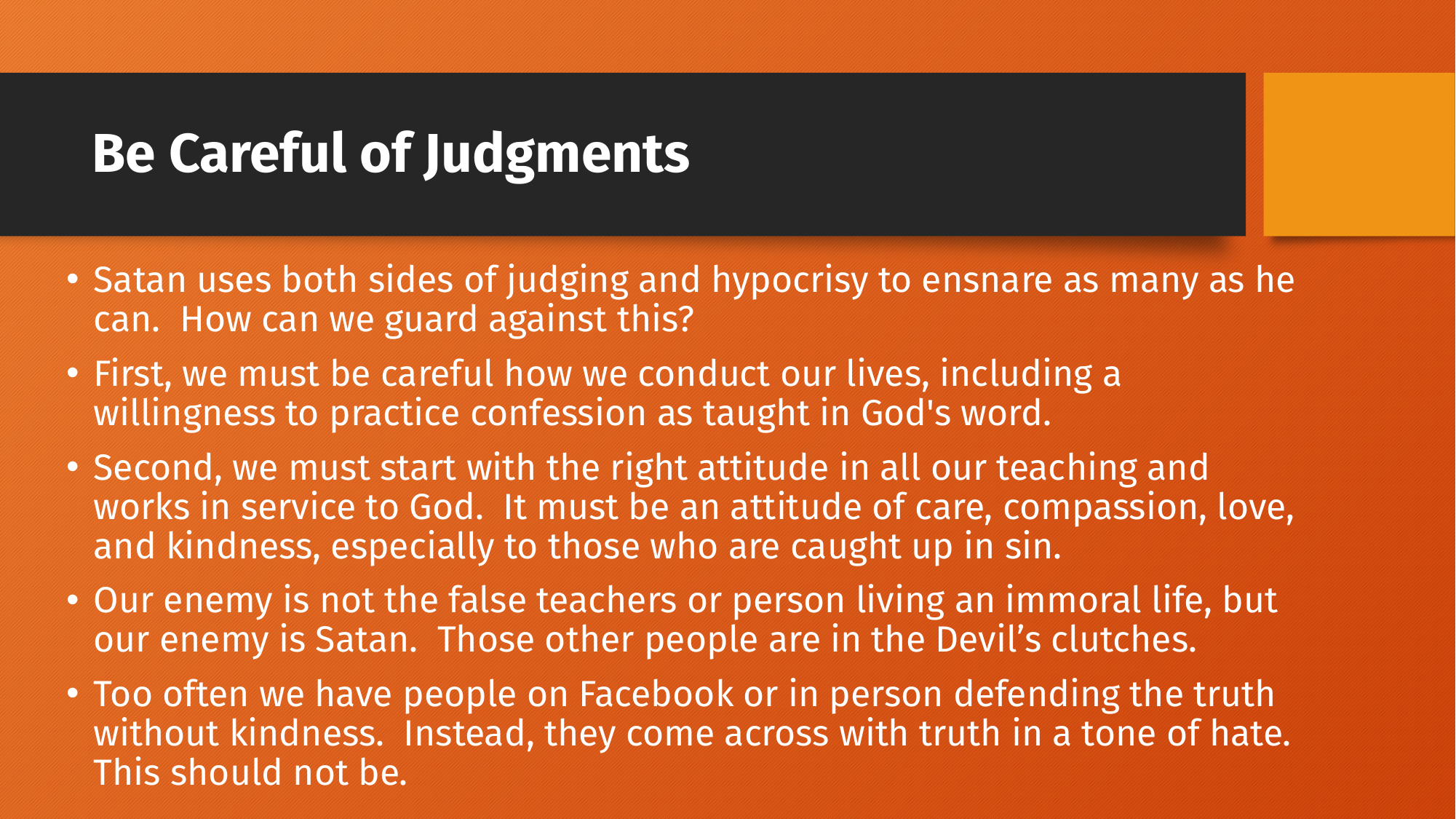

# Be Careful of Judgments
Satan uses both sides of judging and hypocrisy to ensnare as many as he can.  How can we guard against this?
First, we must be careful how we conduct our lives, including a willingness to practice confession as taught in God's word.
Second, we must start with the right attitude in all our teaching and works in service to God.  It must be an attitude of care, compassion, love, and kindness, especially to those who are caught up in sin.
Our enemy is not the false teachers or person living an immoral life, but our enemy is Satan.  Those other people are in the Devil’s clutches.
Too often we have people on Facebook or in person defending the truth without kindness.  Instead, they come across with truth in a tone of hate.  This should not be.